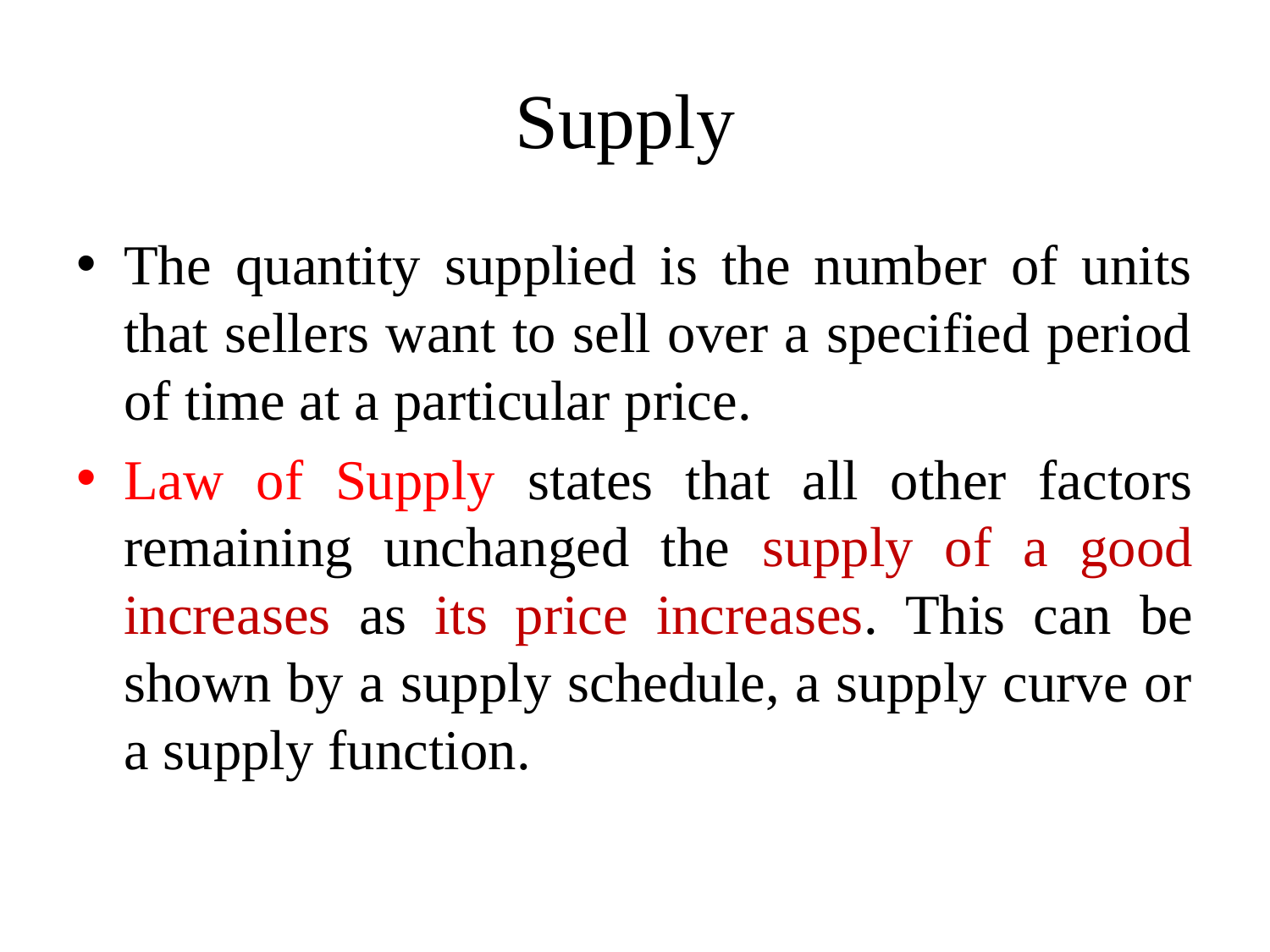

# Supply
The quantity supplied is the number of units that sellers want to sell over a specified period of time at a particular price.
Law of Supply states that all other factors remaining unchanged the supply of a good increases as its price increases. This can be shown by a supply schedule, a supply curve or a supply function.